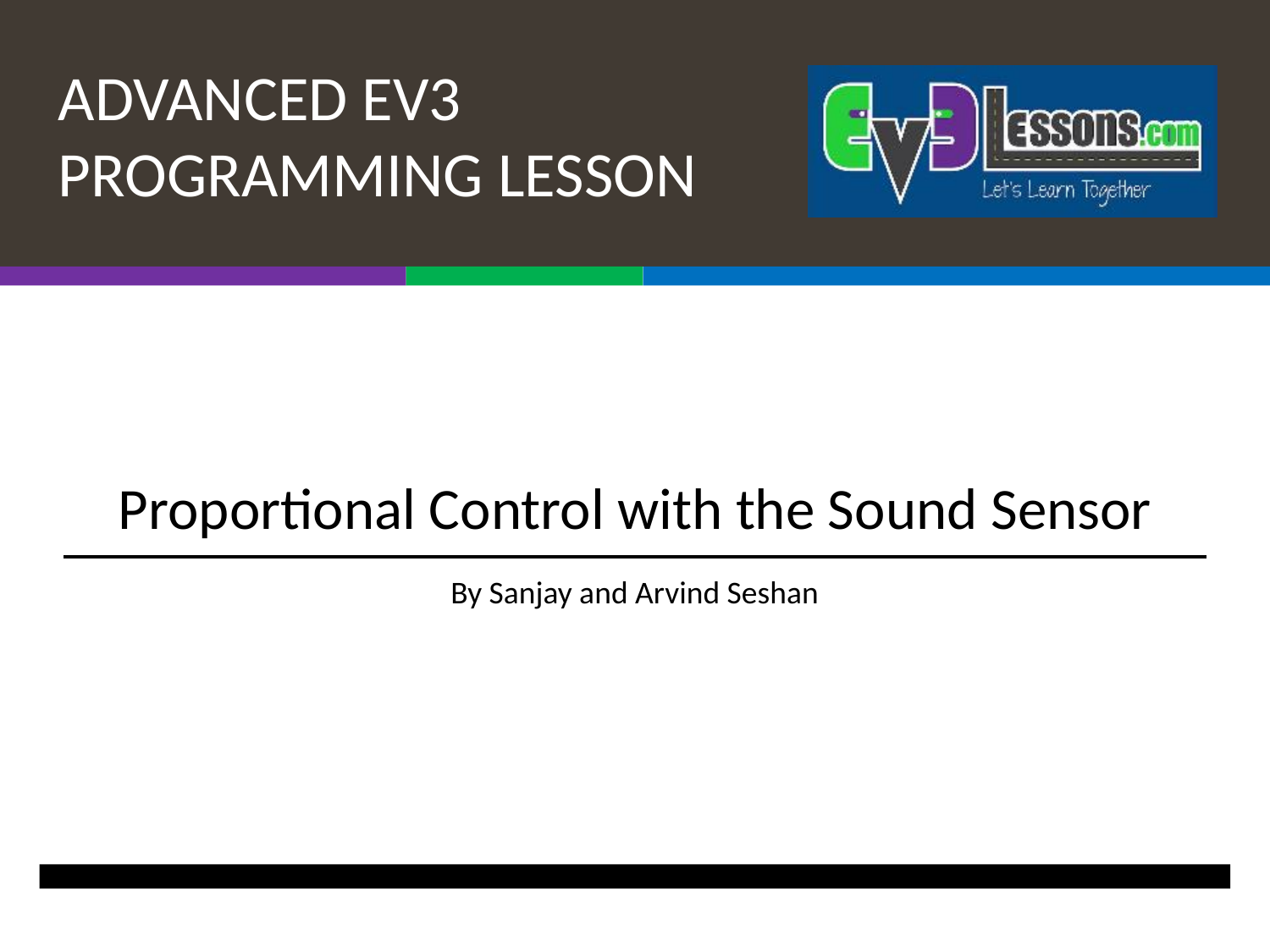

# Proportional Control with the Sound Sensor
By Sanjay and Arvind Seshan